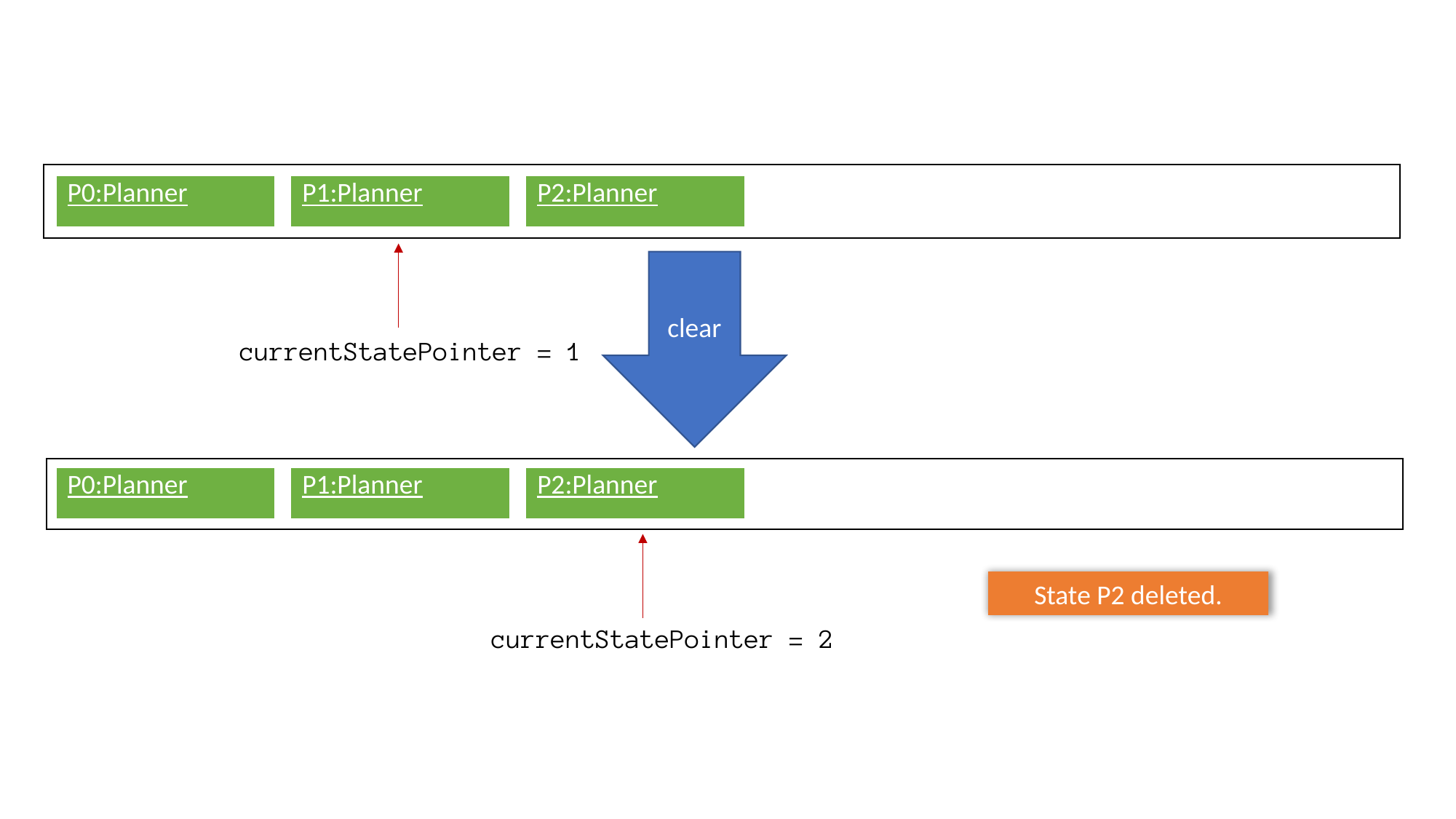

| P0:Planner |
| --- |
| P1:Planner |
| --- |
| P2:Planner |
| --- |
clear
currentStatePointer = 1

| P0:Planner |
| --- |
| P1:Planner |
| --- |
| P2:Planner |
| --- |
State P2 deleted.
currentStatePointer = 2